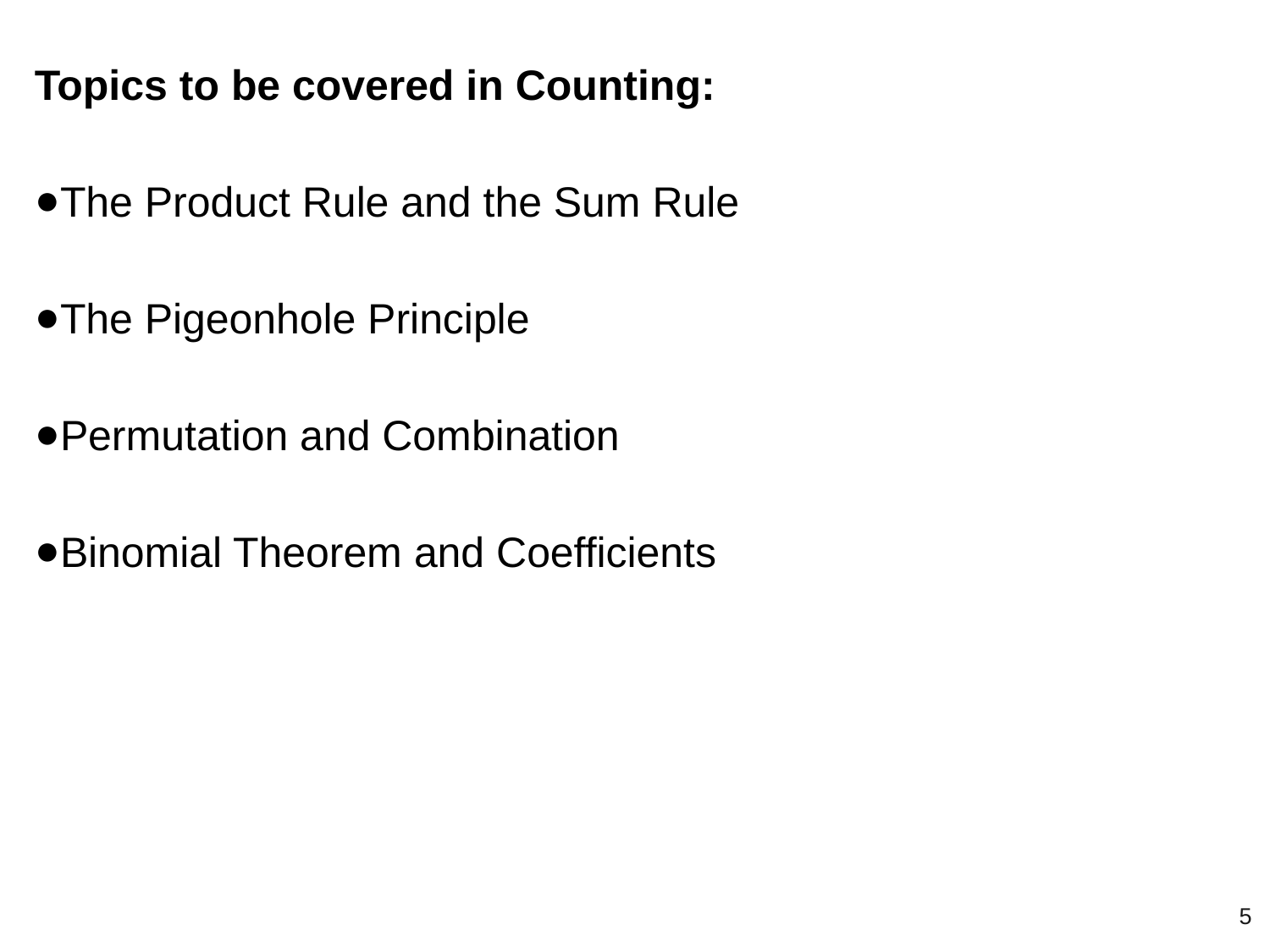

Topics to be covered in Counting:

The Product Rule and the Sum Rule

The Pigeonhole Principle

Permutation and Combination

Binomial Theorem and Coefficients

5